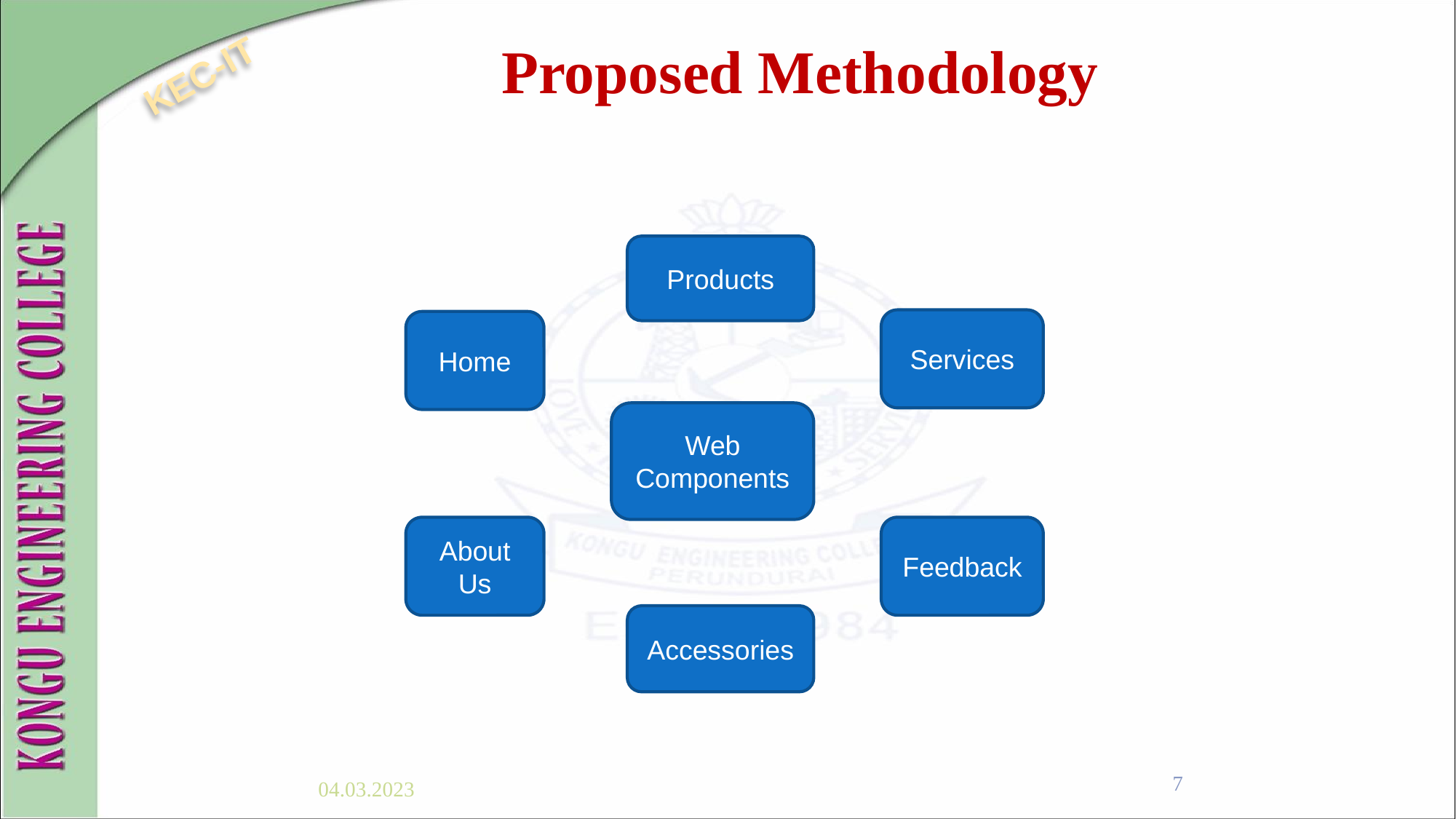

Proposed Methodology
KEC-IT
Products
Services
Home
Web Components
About Us
Feedback
Accessories

7
04.03.2023